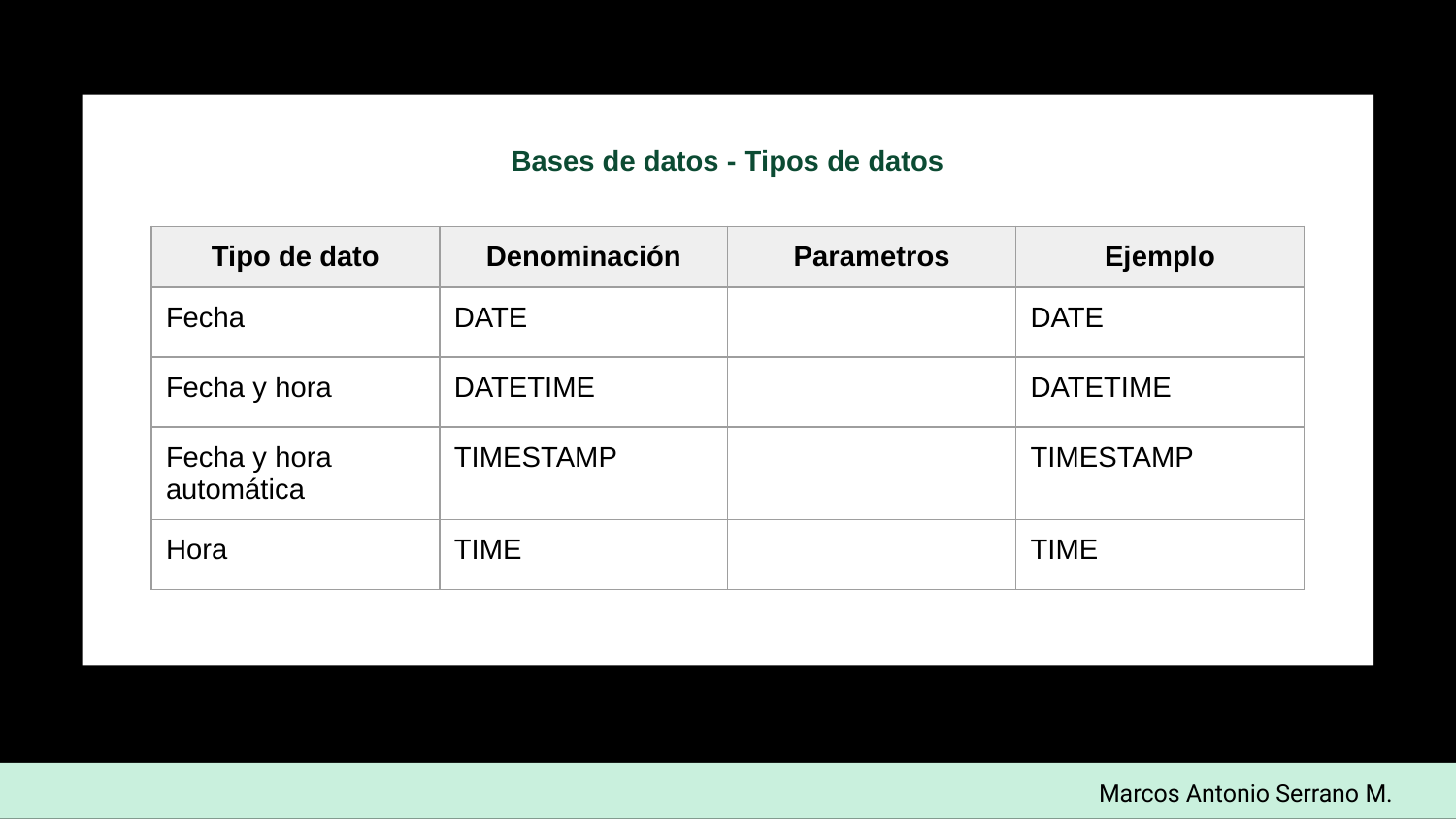

Bases de datos - Tipos de datos

| Tipo de dato | Denominación | Parametros | Ejemplo |
| --- | --- | --- | --- |
| Fecha | DATE |  | DATE |
| Fecha y hora | DATETIME |  | DATETIME |
| Fecha y hora automática | TIMESTAMP |  | TIMESTAMP |
| Hora | TIME |  | TIME |

Marcos Antonio Serrano M.